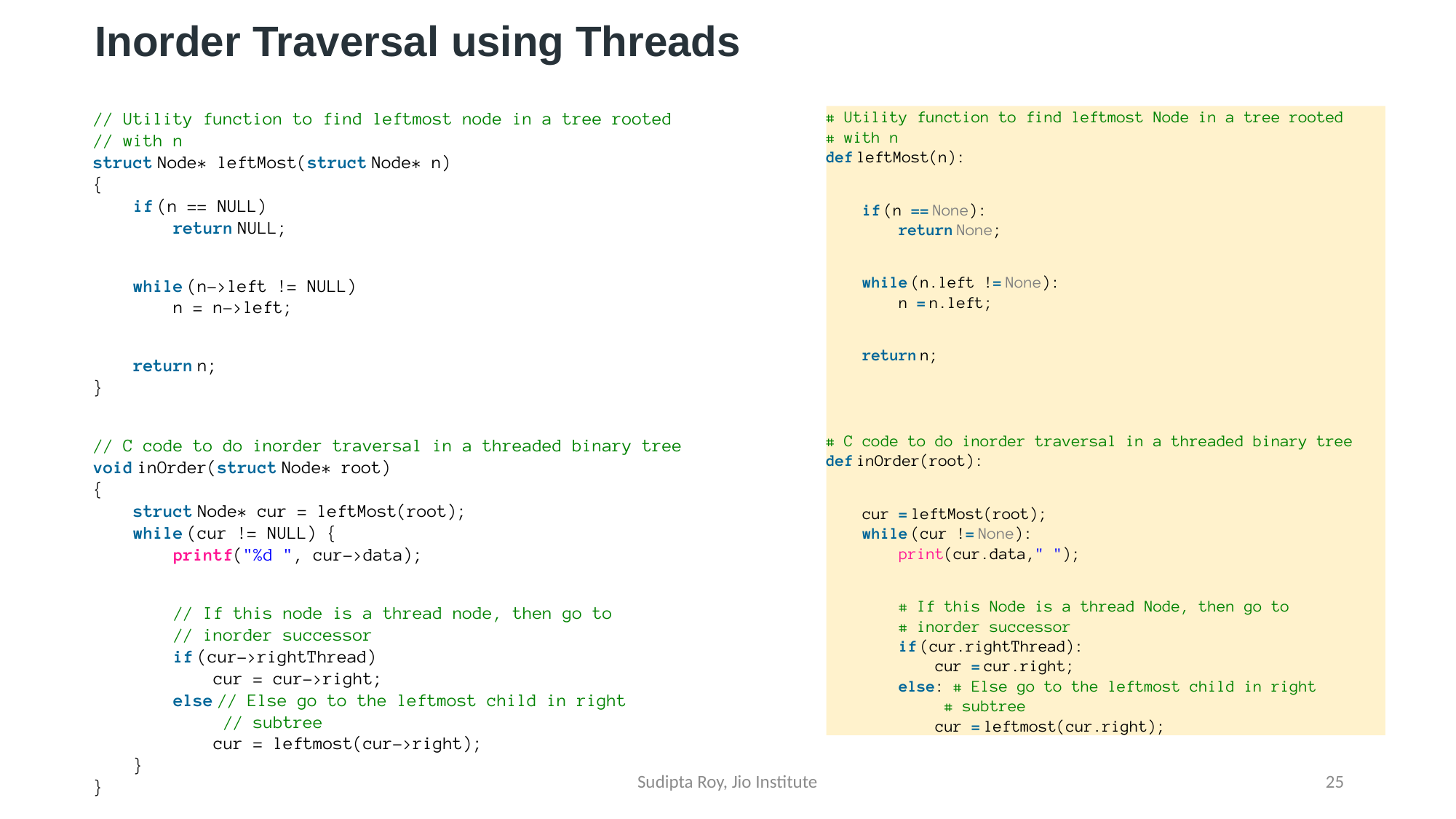

Inorder Traversal using Threads
// Utility function to find leftmost node in a tree rooted
// with n
struct Node* leftMost(struct Node* n)
{
    if (n == NULL)
        return NULL;

    while (n->left != NULL)
        n = n->left;

    return n;
}

// C code to do inorder traversal in a threaded binary tree
void inOrder(struct Node* root)
{
    struct Node* cur = leftMost(root);
    while (cur != NULL) {
        printf("%d ", cur->data);

        // If this node is a thread node, then go to
        // inorder successor
        if (cur->rightThread)
            cur = cur->right;
        else // Else go to the leftmost child in right
             // subtree
            cur = leftmost(cur->right);
    }
}
# Utility function to find leftmost Node in a tree rooted
# with n
def leftMost(n):

    if (n == None):
        return None;

    while (n.left != None):
        n = n.left;

    return n;

# C code to do inorder traversal in a threaded binary tree
def inOrder(root):

    cur = leftMost(root);
    while (cur != None):
        print(cur.data," ");

        # If this Node is a thread Node, then go to
        # inorder successor
        if (cur.rightThread):
            cur = cur.right;
        else: # Else go to the leftmost child in right
             # subtree
            cur = leftmost(cur.right);
Sudipta Roy, Jio Institute
25